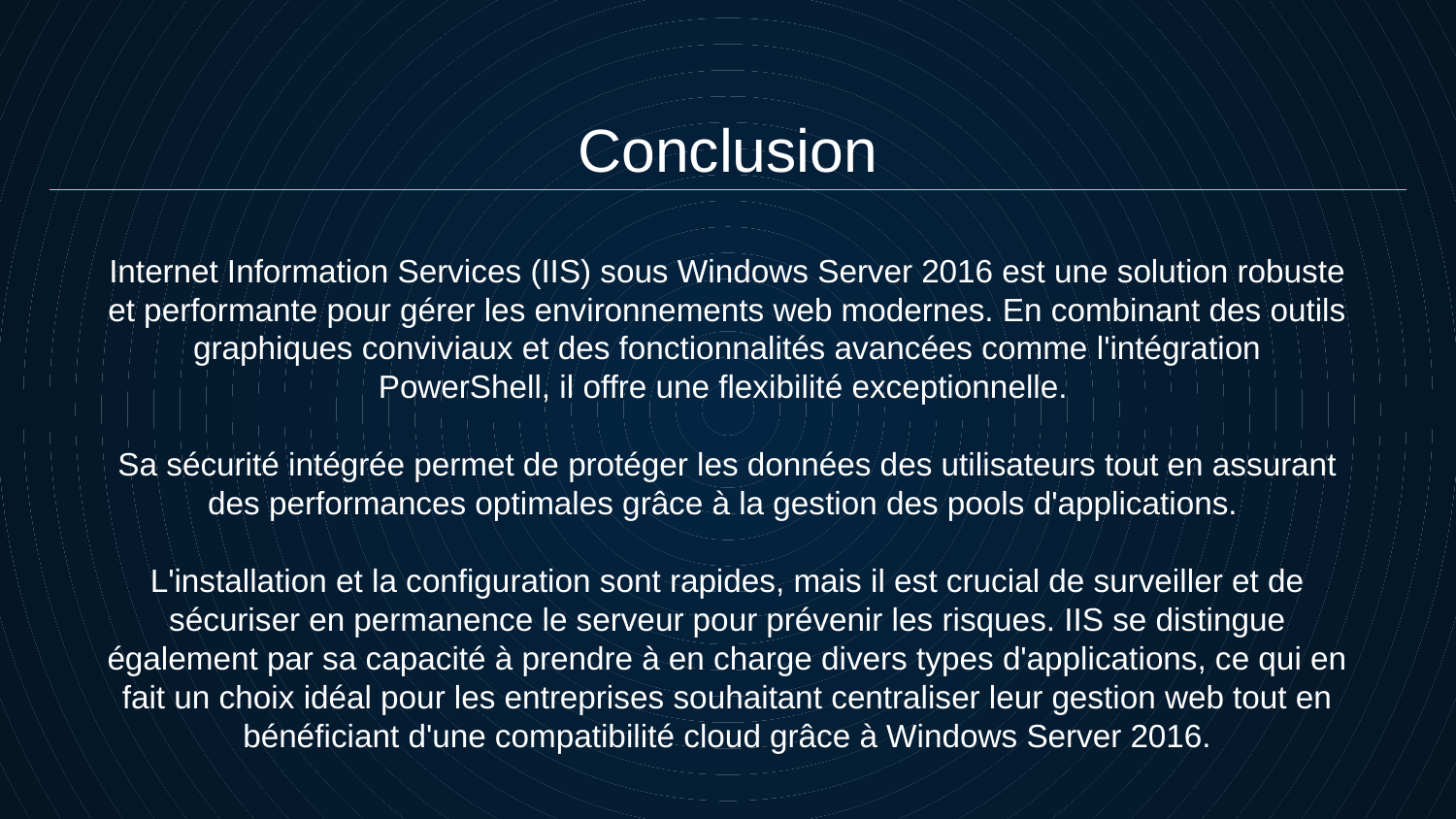

Conclusion
Internet Information Services (IIS) sous Windows Server 2016 est une solution robuste et performante pour gérer les environnements web modernes. En combinant des outils graphiques conviviaux et des fonctionnalités avancées comme l'intégration PowerShell, il offre une flexibilité exceptionnelle.

Sa sécurité intégrée permet de protéger les données des utilisateurs tout en assurant des performances optimales grâce à la gestion des pools d'applications.

L'installation et la configuration sont rapides, mais il est crucial de surveiller et de sécuriser en permanence le serveur pour prévenir les risques. IIS se distingue également par sa capacité à prendre à en charge divers types d'applications, ce qui en fait un choix idéal pour les entreprises souhaitant centraliser leur gestion web tout en bénéficiant d'une compatibilité cloud grâce à Windows Server 2016.